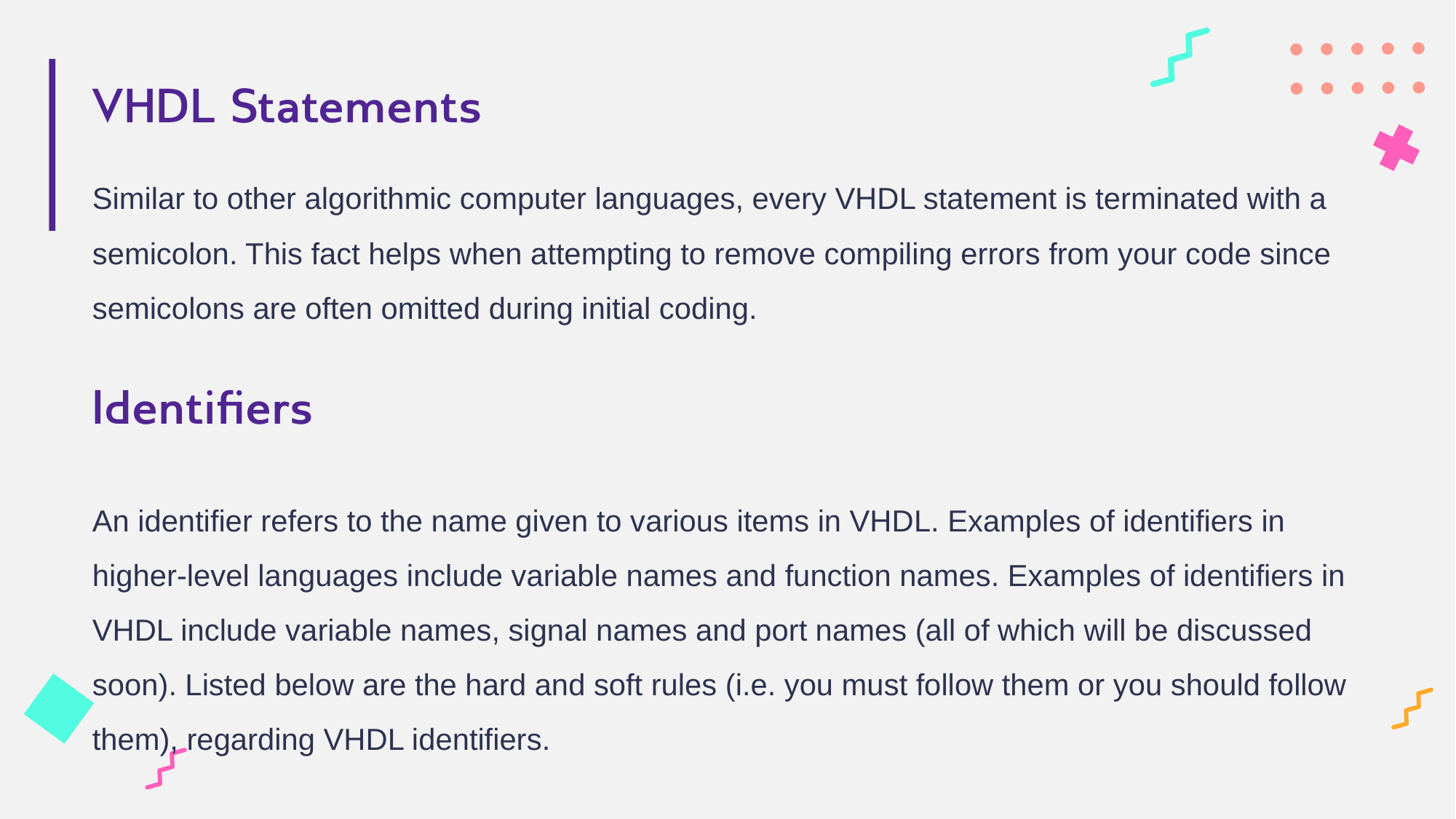

# VHDL Statements
Similar to other algorithmic computer languages, every VHDL statement is terminated with a semicolon. This fact helps when attempting to remove compiling errors from your code since semicolons are often omitted during initial coding.
Identifiers
An identifier refers to the name given to various items in VHDL. Examples of identifiers in higher-level languages include variable names and function names. Examples of identifiers in VHDL include variable names, signal names and port names (all of which will be discussed soon). Listed below are the hard and soft rules (i.e. you must follow them or you should follow them), regarding VHDL identifiers.